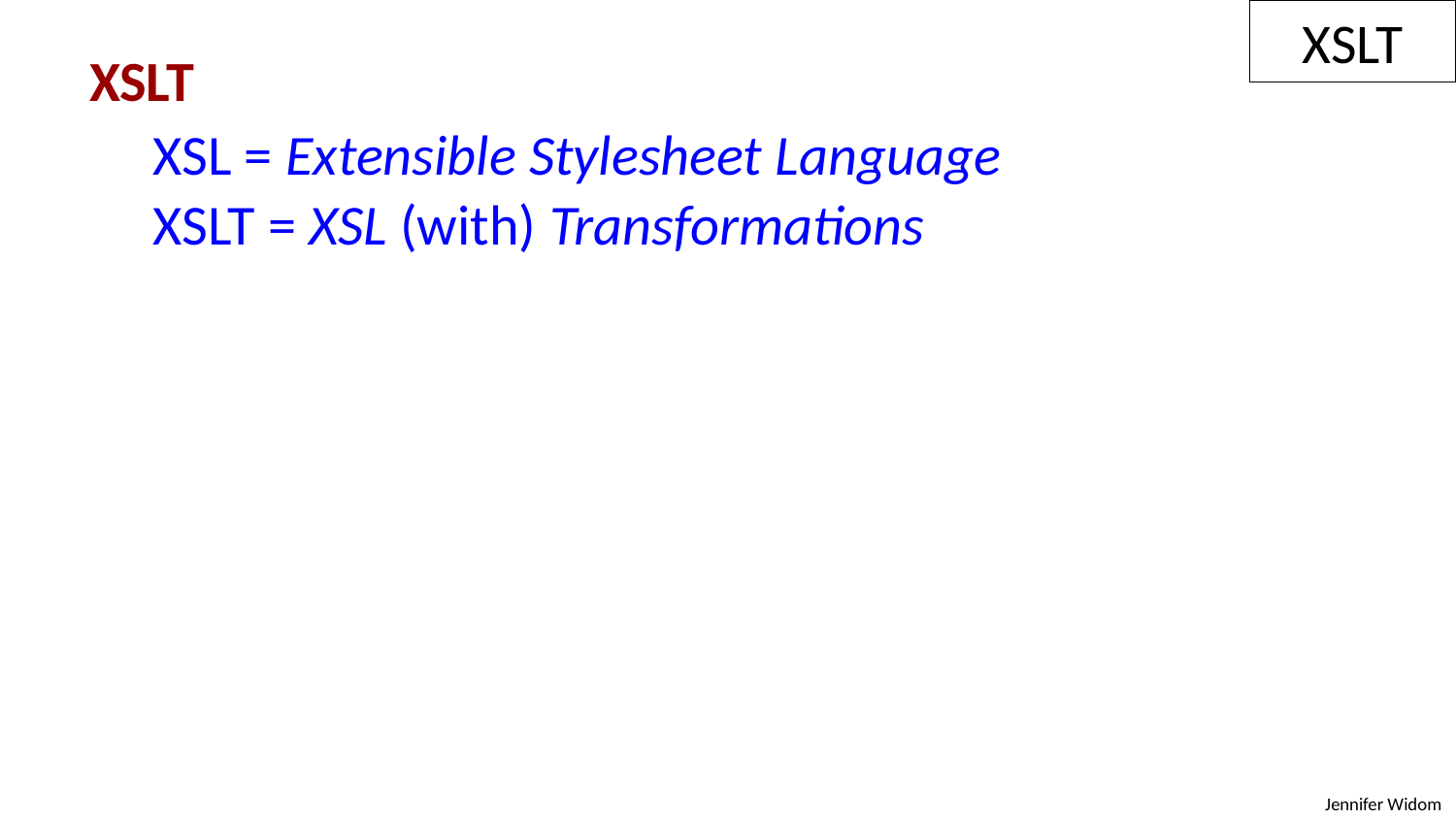

XSLT
XSLT
XSL = Extensible Stylesheet Language
XSLT = XSL (with) Transformations